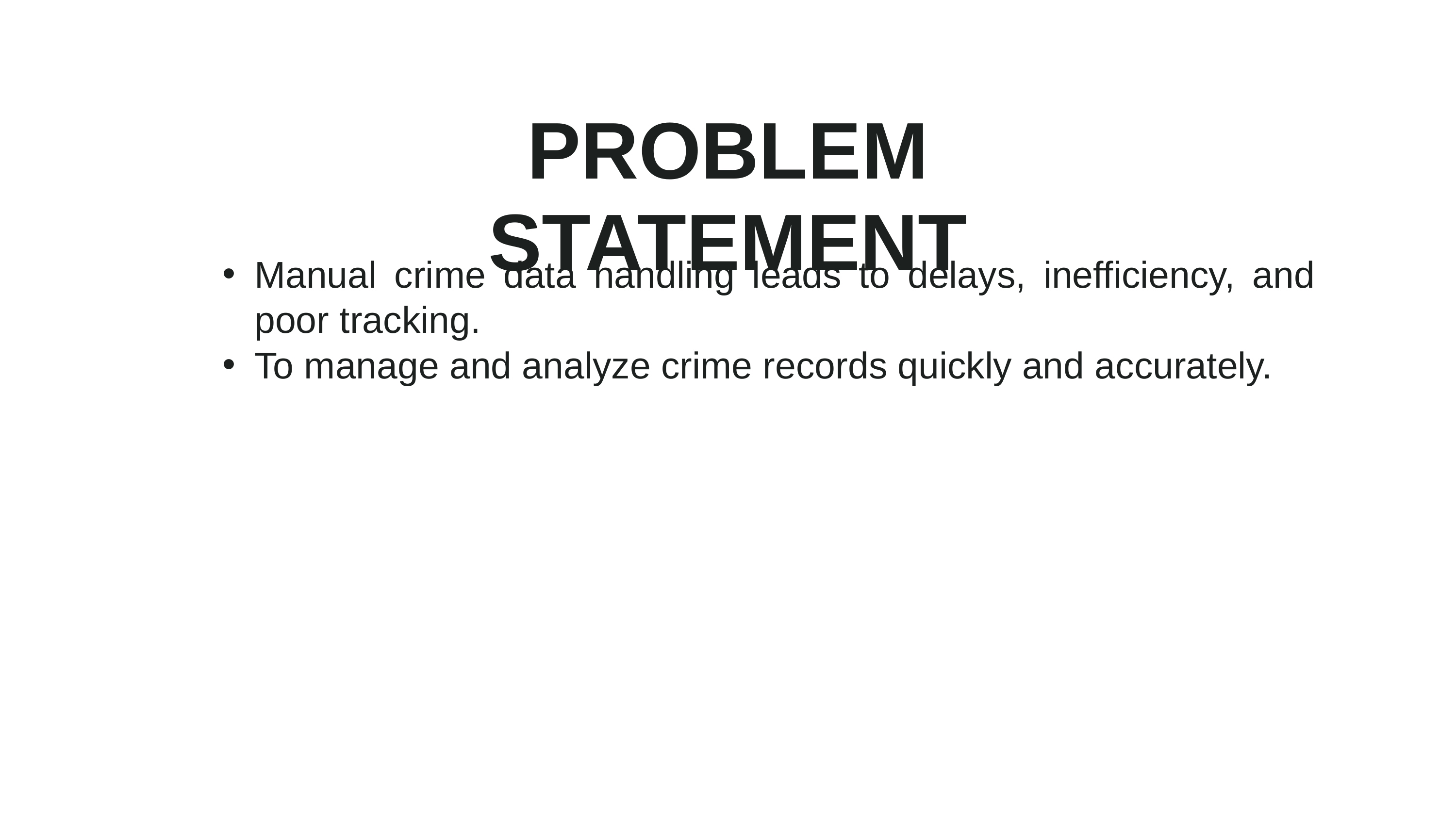

PROBLEM STATEMENT
Manual crime data handling leads to delays, inefficiency, and poor tracking.
To manage and analyze crime records quickly and accurately.